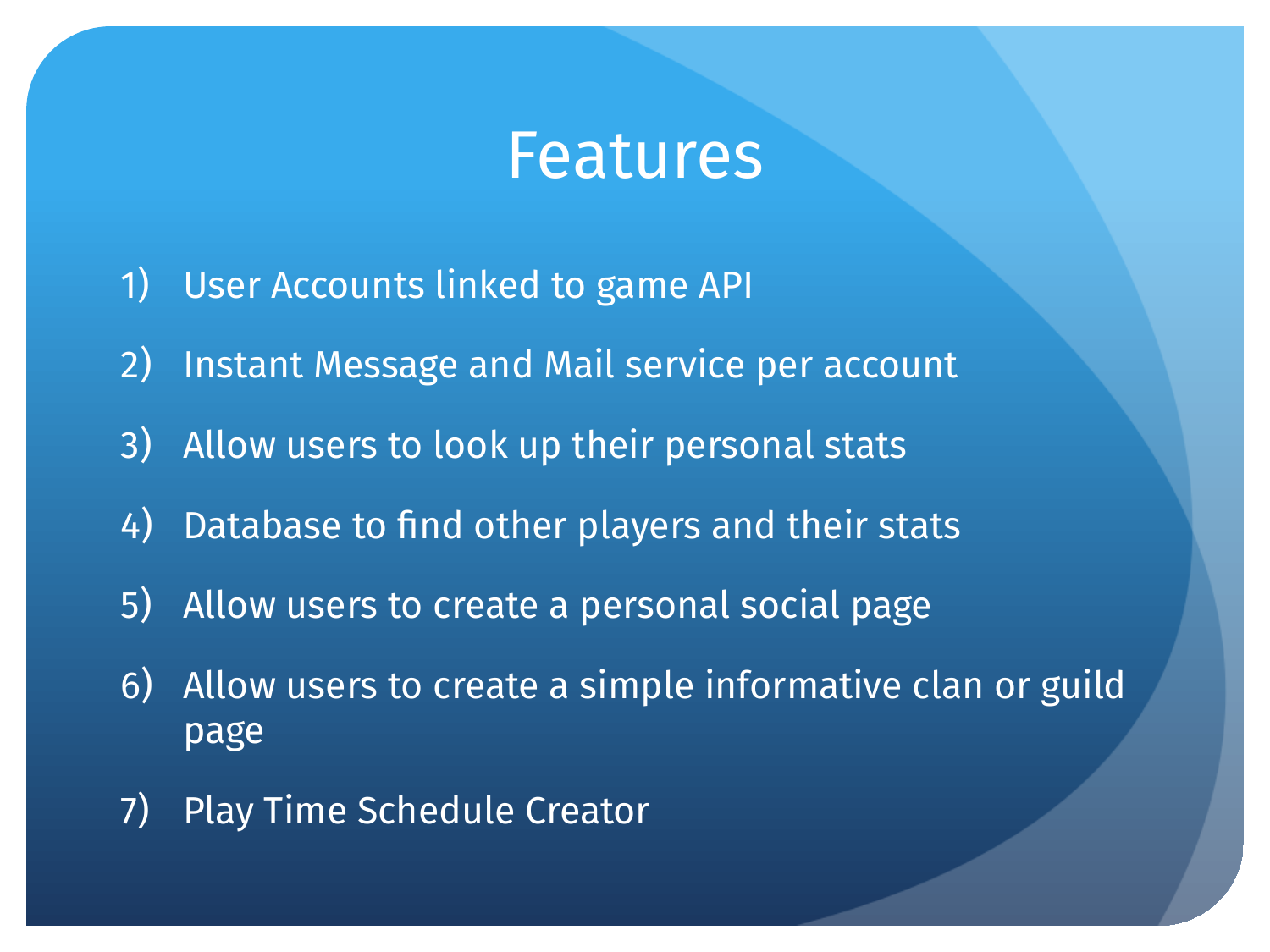

# Features
User Accounts linked to game API
Instant Message and Mail service per account
Allow users to look up their personal stats
Database to find other players and their stats
Allow users to create a personal social page
Allow users to create a simple informative clan or guild page
Play Time Schedule Creator